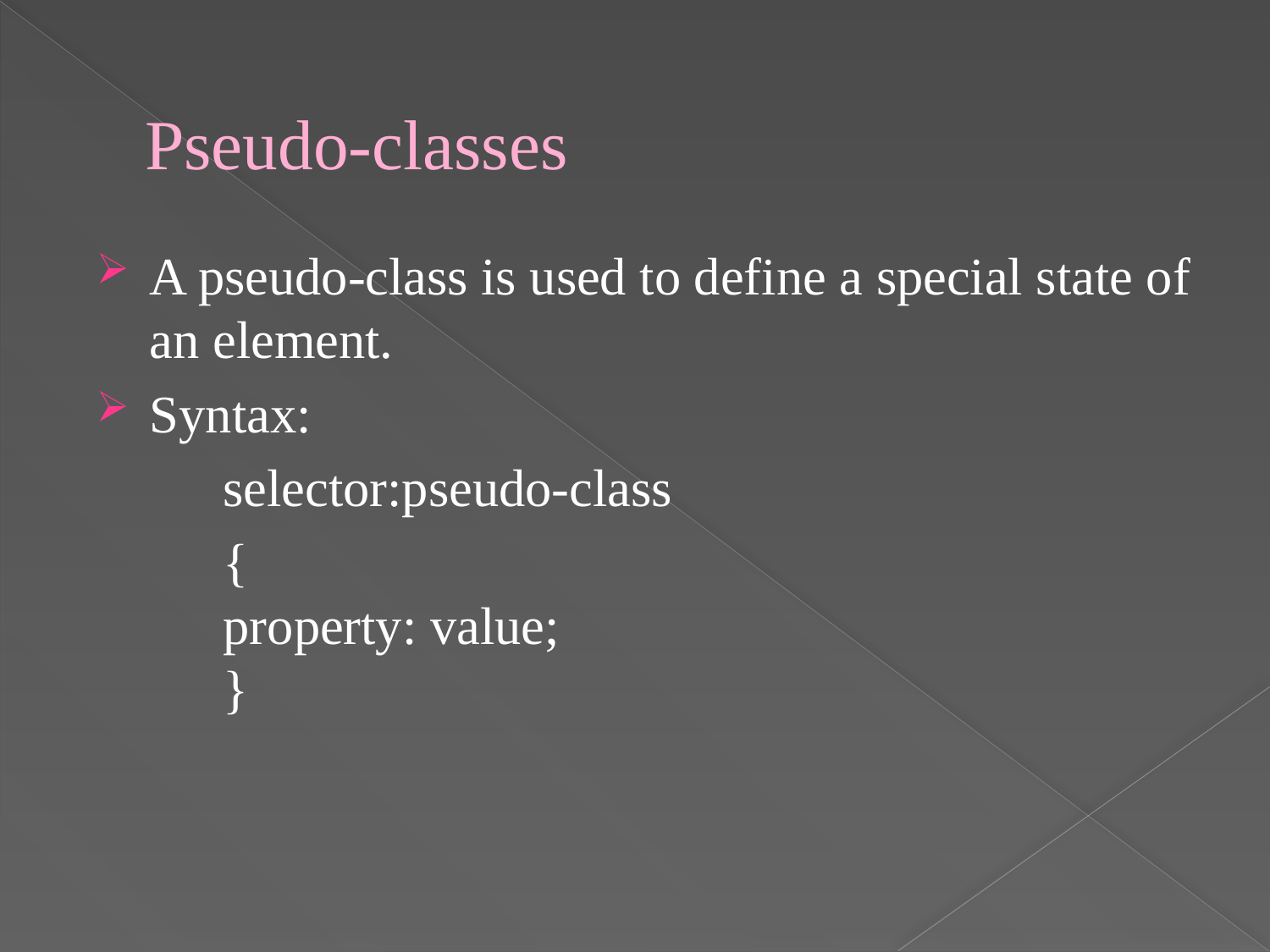

# Pseudo-classes
A pseudo-class is used to define a special state of an element.
Syntax:
	selector:pseudo-class
	{
  	property: value;
	}